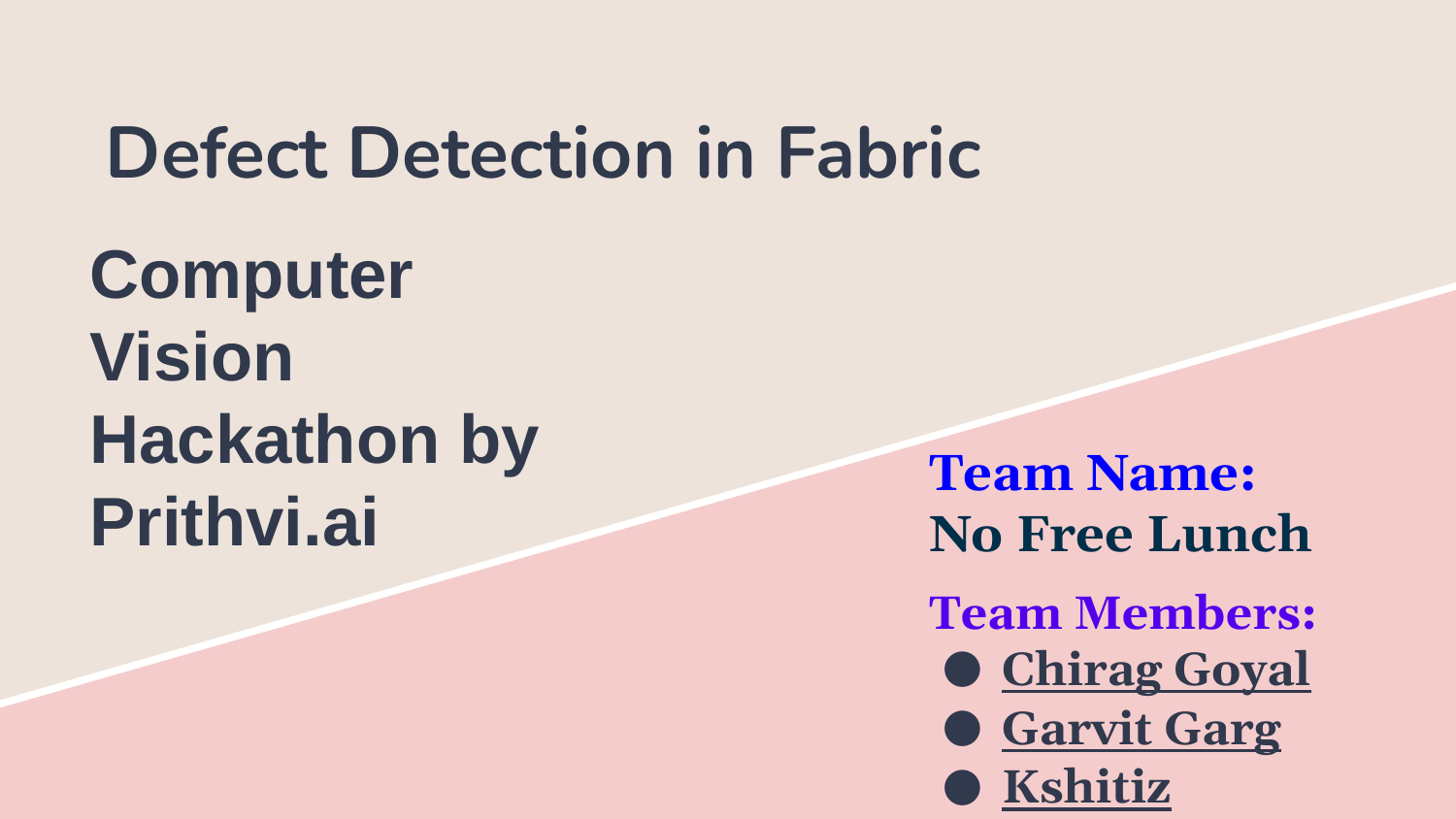

# Defect Detection in Fabric
Computer Vision Hackathon by Prithvi.ai
Team Name:
No Free Lunch
Team Members:
Chirag Goyal
Garvit Garg
Kshitiz